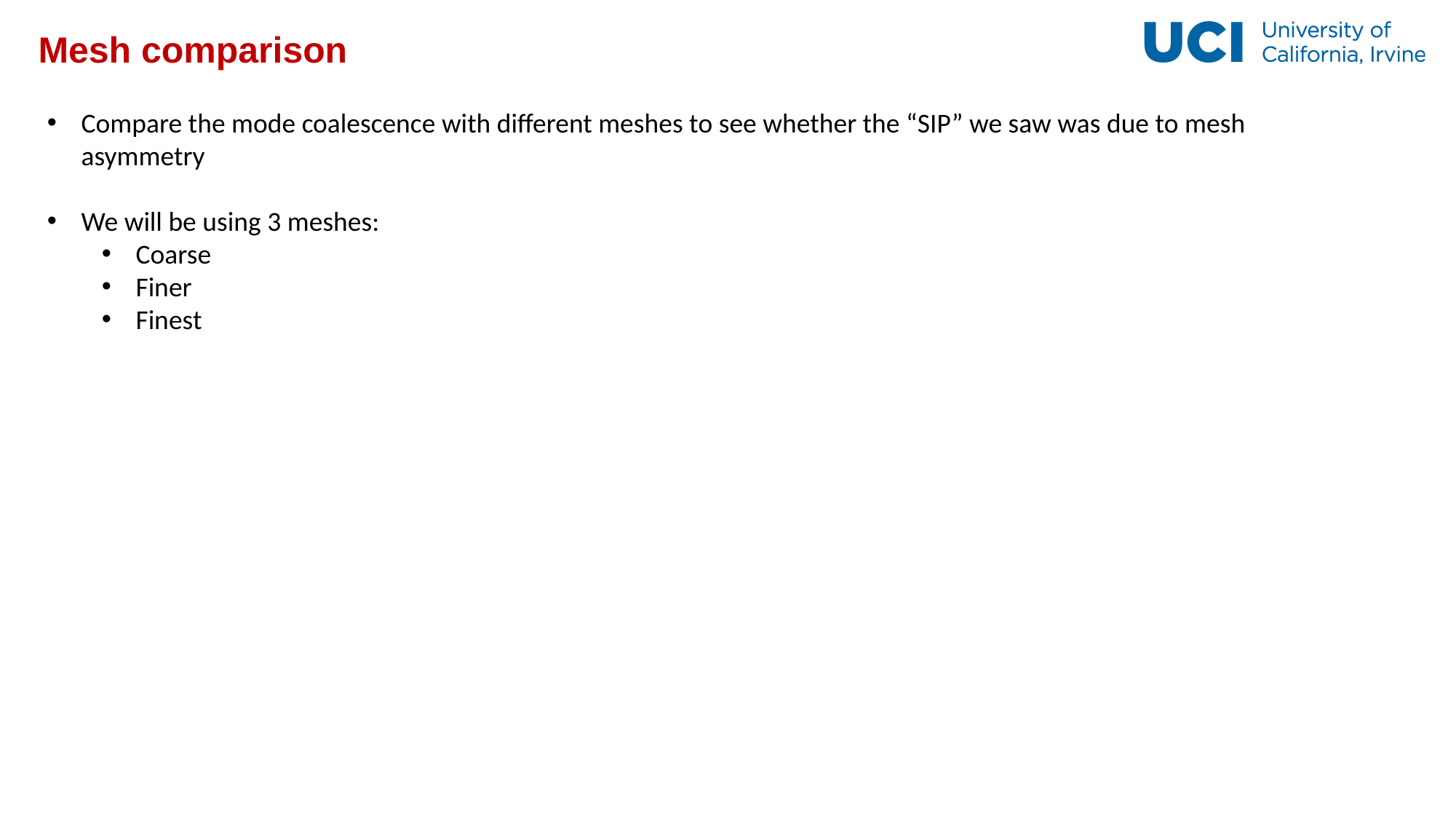

# Mesh comparison
Compare the mode coalescence with different meshes to see whether the “SIP” we saw was due to mesh asymmetry

We will be using 3 meshes:
Coarse
Finer
Finest